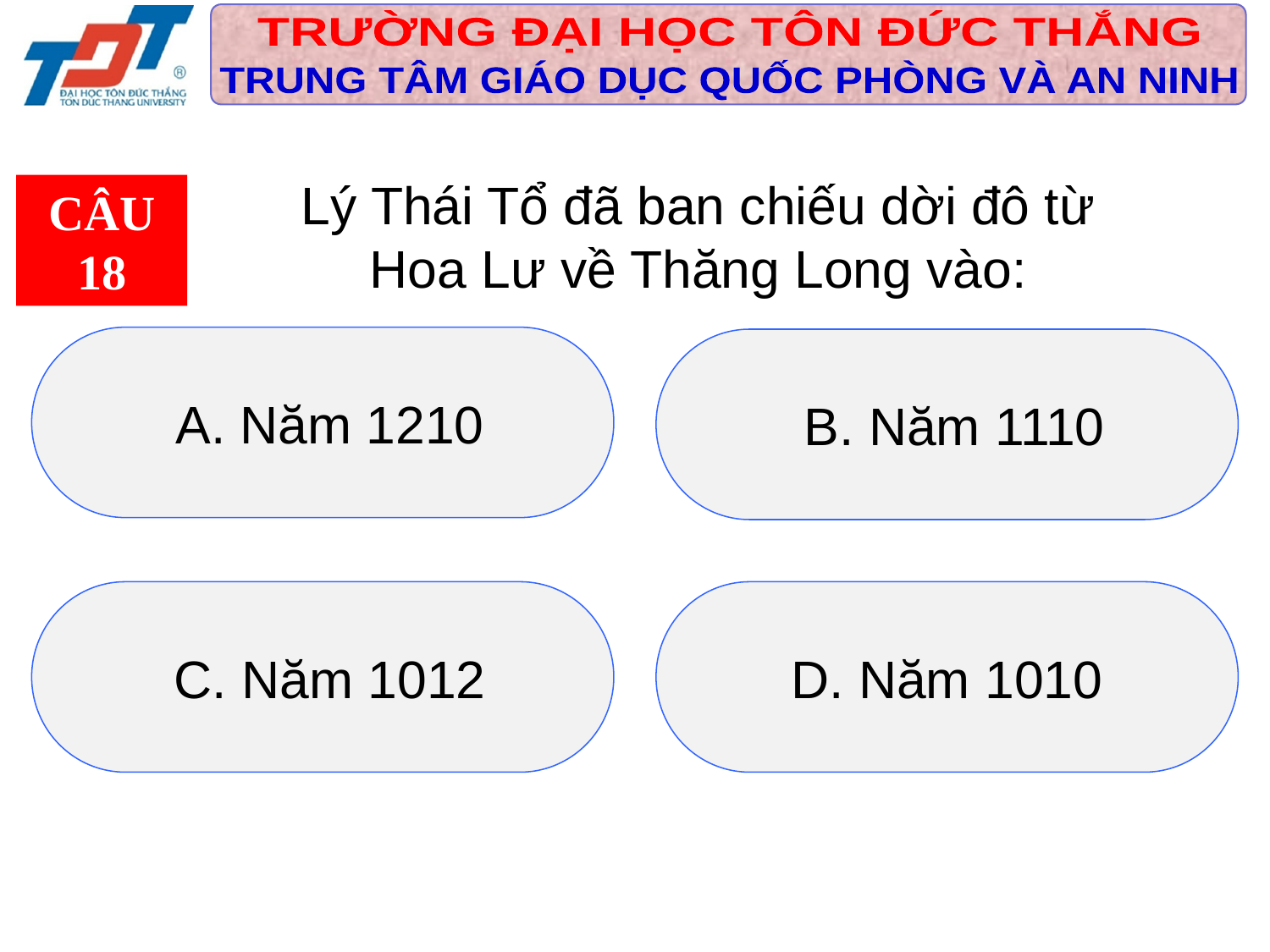

Lý Thái Tổ đã ban chiếu dời đô từ
Hoa Lư về Thăng Long vào:
CÂU 18
 A. Năm 1210
 B. Năm 1110
 C. Năm 1012
D. Năm 1010